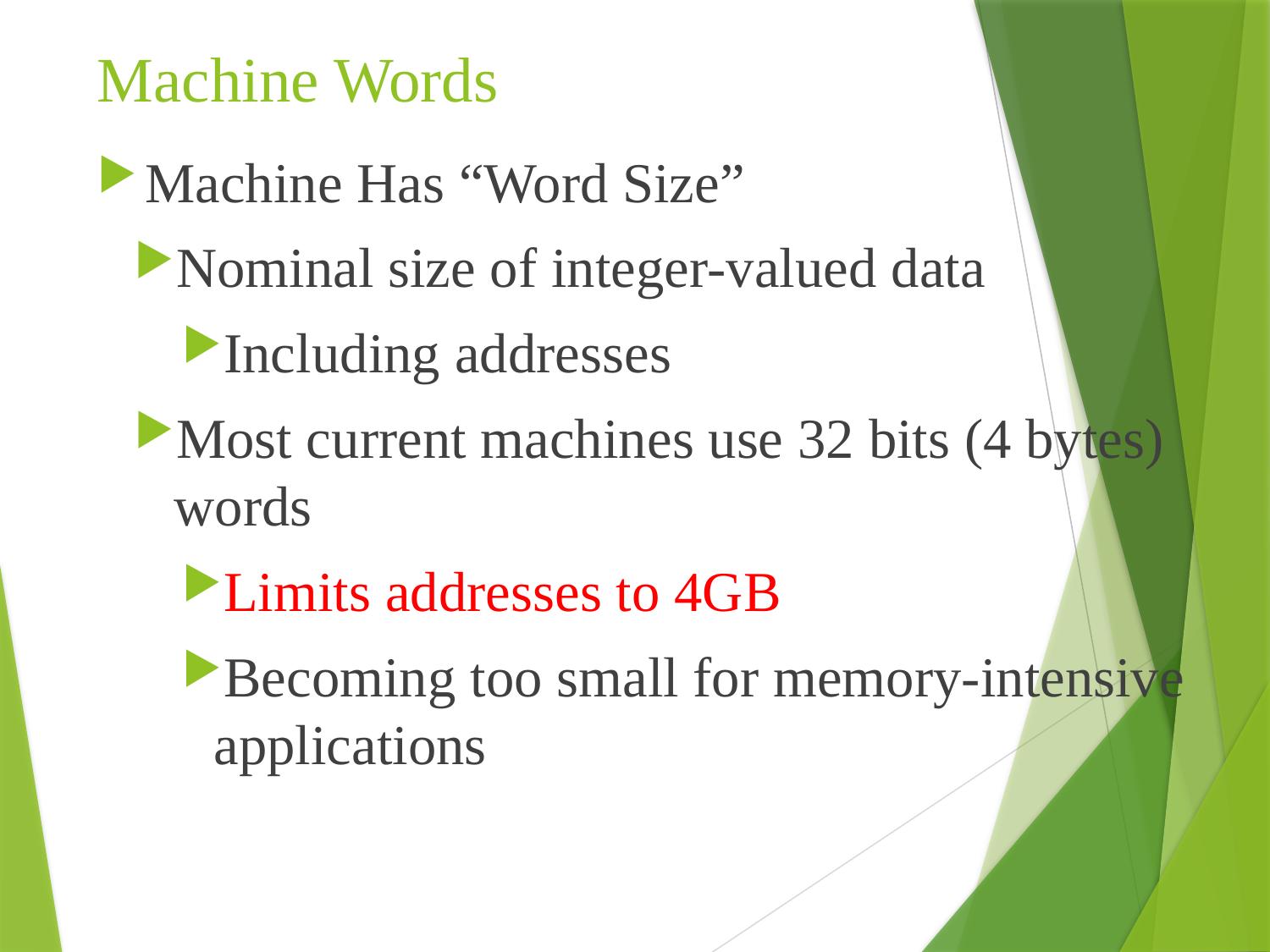

# Machine Words
Machine Has “Word Size”
Nominal size of integer-valued data
Including addresses
Most current machines use 32 bits (4 bytes) words
Limits addresses to 4GB
Becoming too small for memory-intensive applications